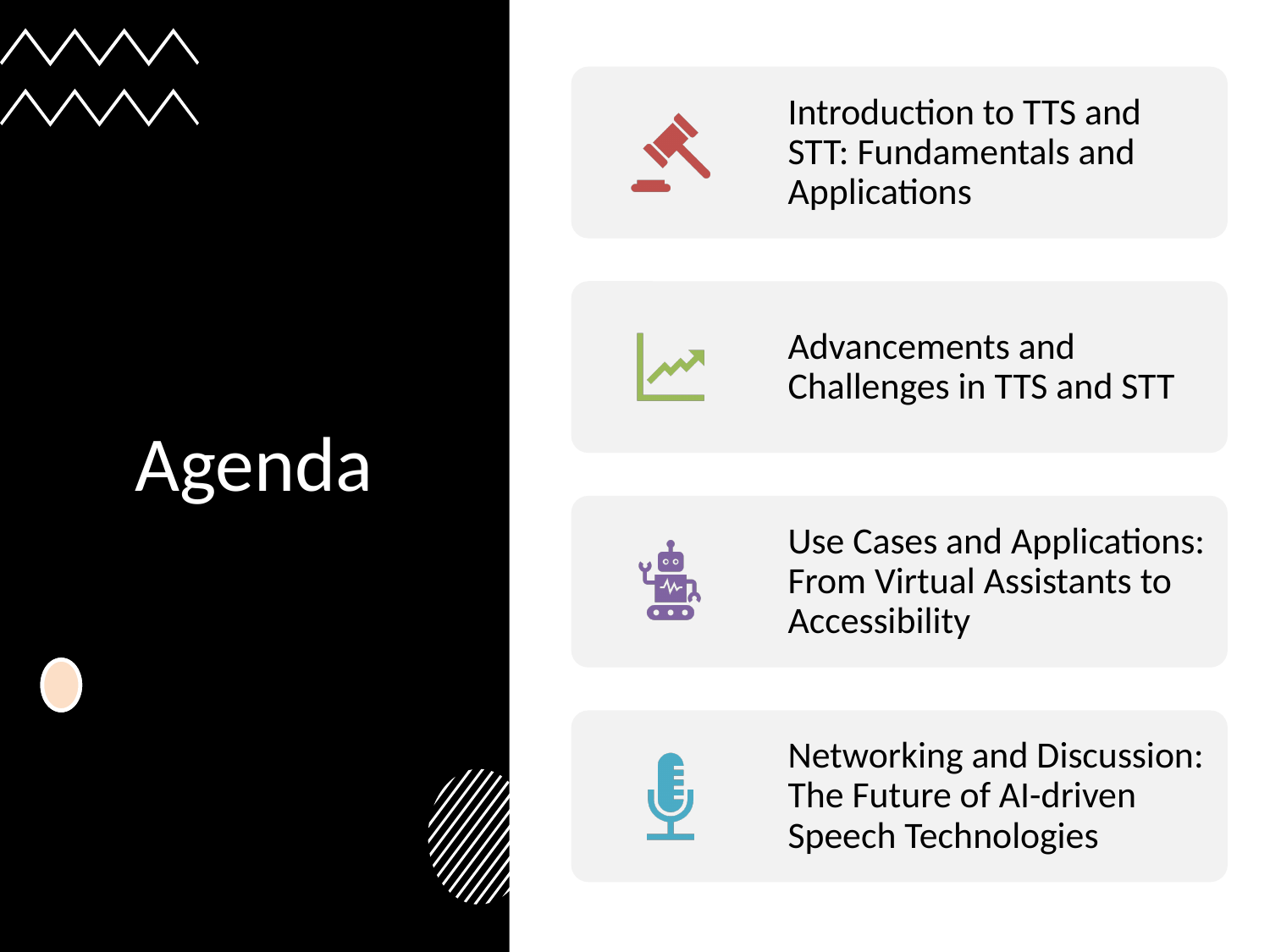

Introduction to TTS and STT: Fundamentals and Applications
Advancements and Challenges in TTS and STT
Use Cases and Applications: From Virtual Assistants to Accessibility
Networking and Discussion: The Future of AI-driven Speech Technologies
# Agenda